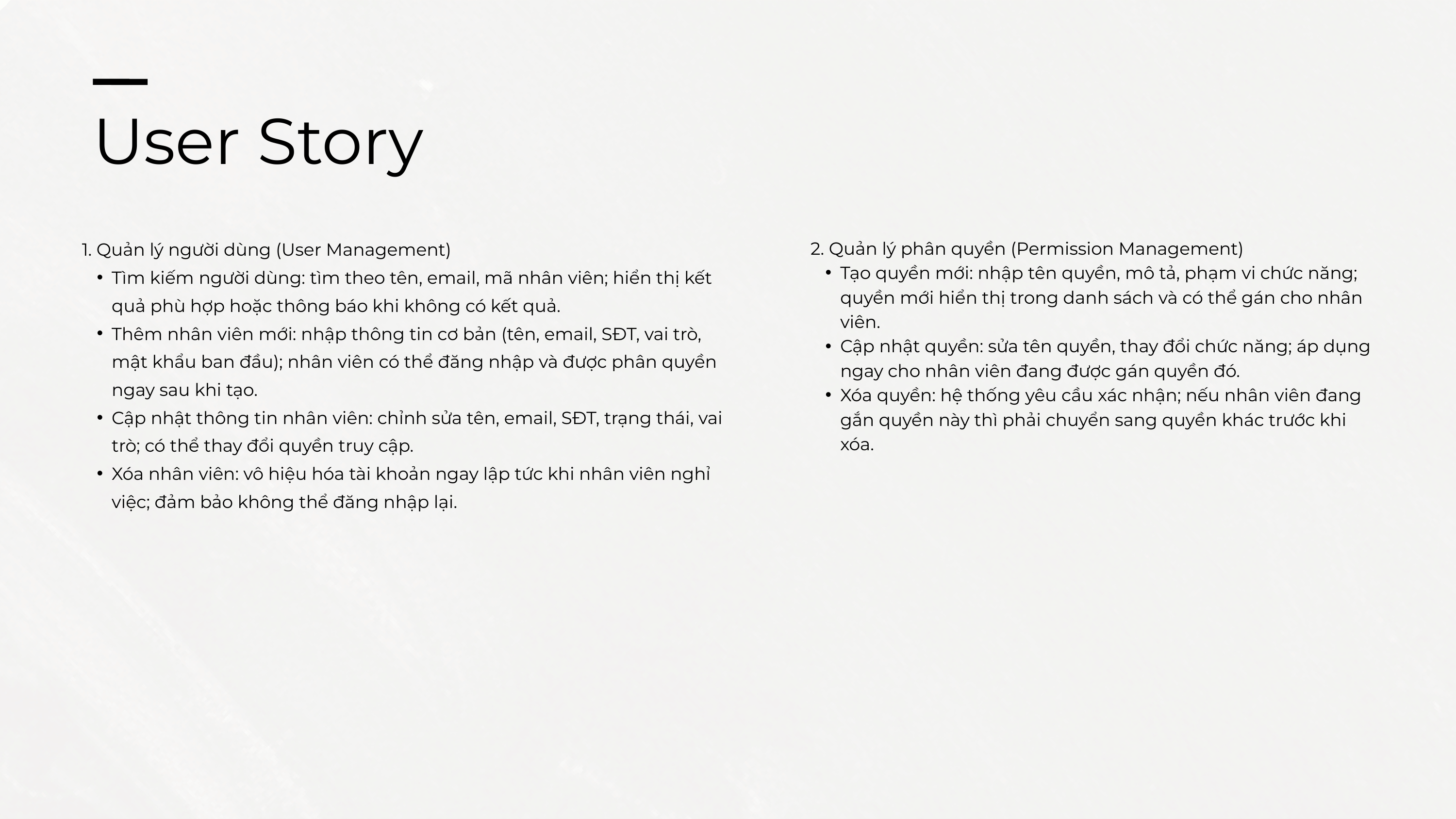

User Story

1. Quản lý người dùng (User Management)
Tìm kiếm người dùng: tìm theo tên, email, mã nhân viên; hiển thị kết quả phù hợp hoặc thông báo khi không có kết quả.
Thêm nhân viên mới: nhập thông tin cơ bản (tên, email, SĐT, vai trò, mật khẩu ban đầu); nhân viên có thể đăng nhập và được phân quyền ngay sau khi tạo.
Cập nhật thông tin nhân viên: chỉnh sửa tên, email, SĐT, trạng thái, vai trò; có thể thay đổi quyền truy cập.
Xóa nhân viên: vô hiệu hóa tài khoản ngay lập tức khi nhân viên nghỉ việc; đảm bảo không thể đăng nhập lại.

2. Quản lý phân quyền (Permission Management)
Tạo quyền mới: nhập tên quyền, mô tả, phạm vi chức năng; quyền mới hiển thị trong danh sách và có thể gán cho nhân viên.
Cập nhật quyền: sửa tên quyền, thay đổi chức năng; áp dụng ngay cho nhân viên đang được gán quyền đó.
Xóa quyền: hệ thống yêu cầu xác nhận; nếu nhân viên đang gắn quyền này thì phải chuyển sang quyền khác trước khi xóa.